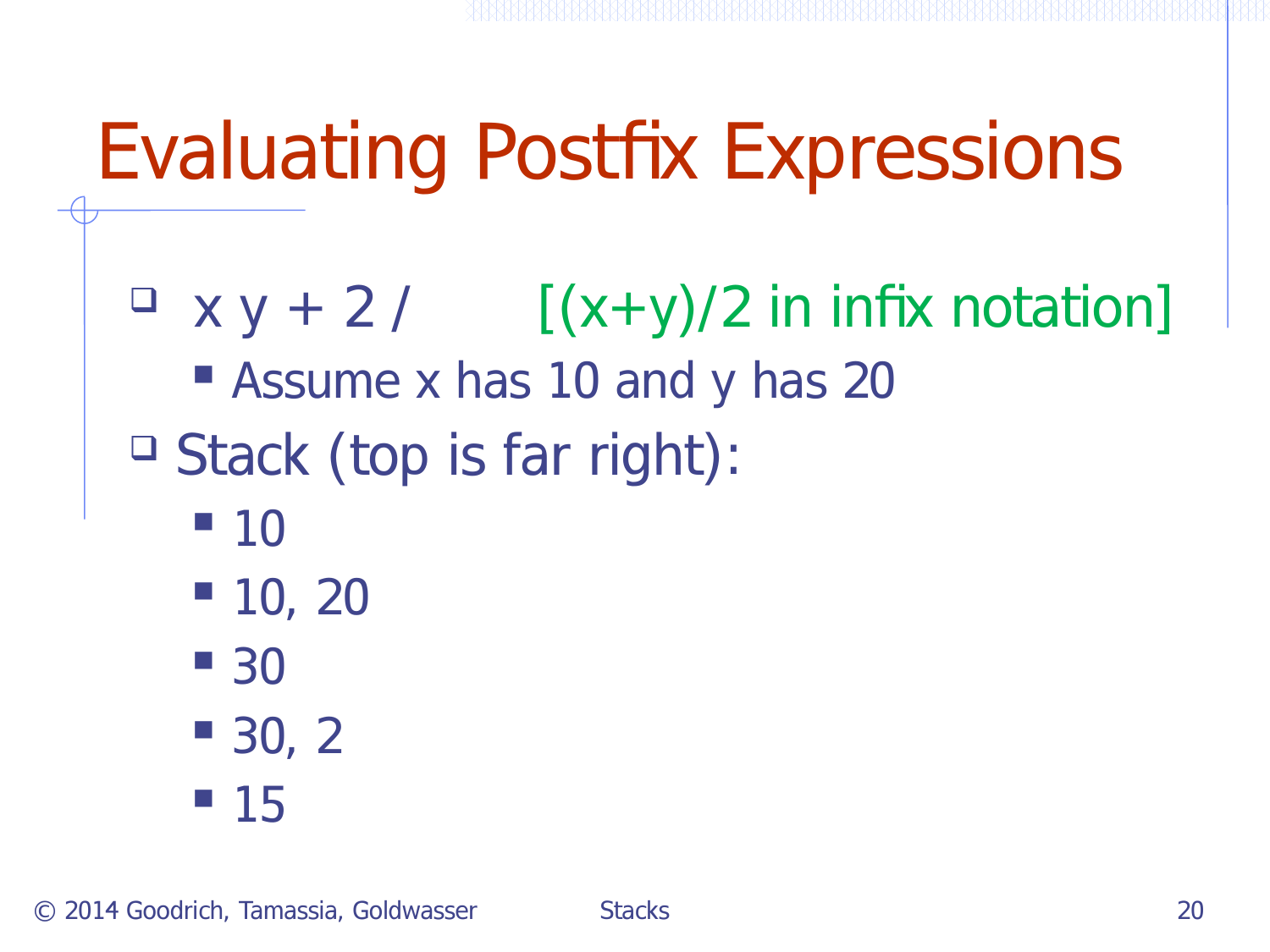

# Evaluating Postfix Expressions
 x y + 2 /       [(x+y)/2 in infix notation]
Assume x has 10 and y has 20
Stack (top is far right):
10
10, 20
30
30, 2
15

© 2014 Goodrich, Tamassia, Goldwasser
Stacks
20